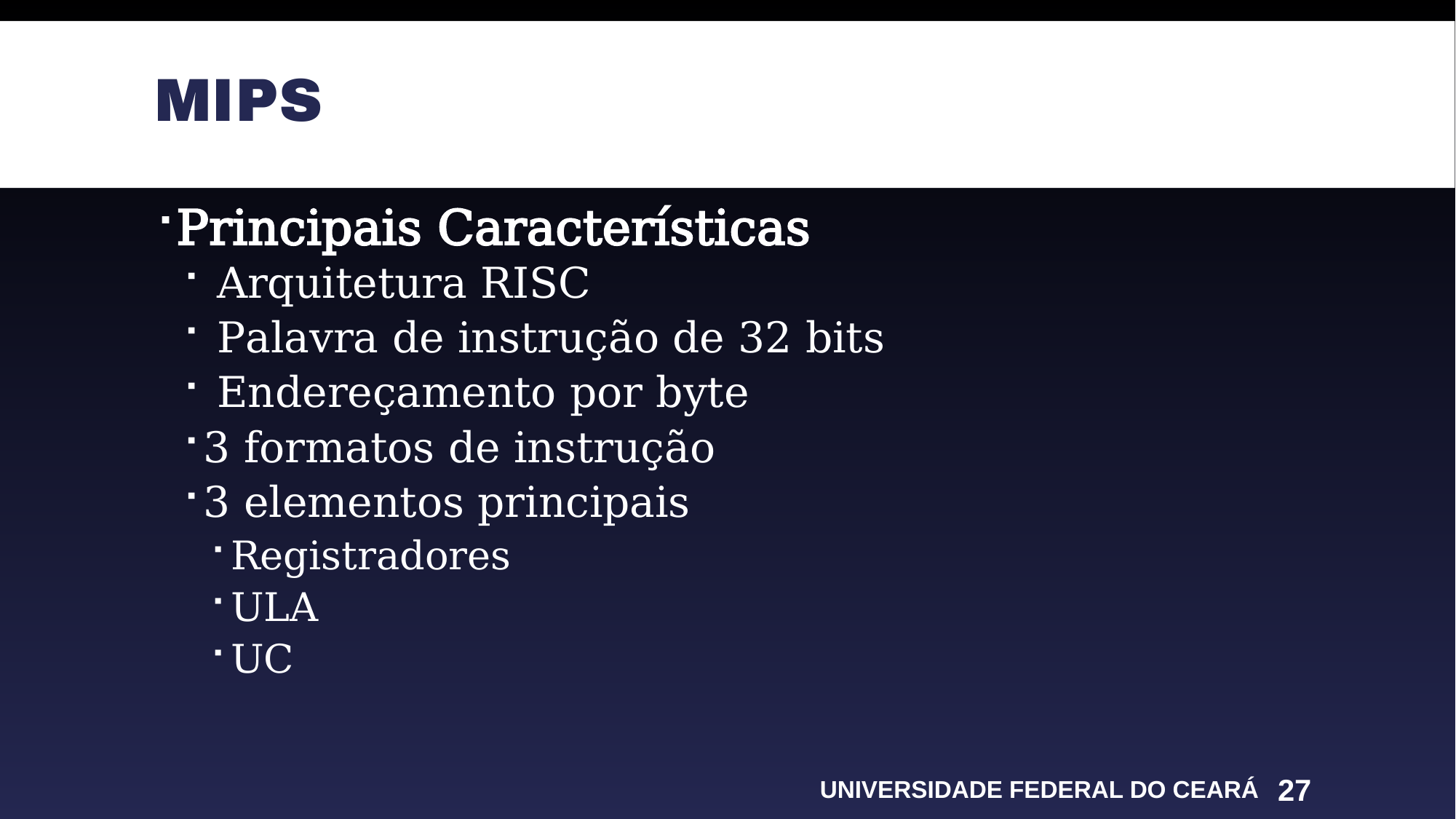

# MIPS
Principais Características
 Arquitetura RISC
 Palavra de instrução de 32 bits
 Endereçamento por byte
3 formatos de instrução
3 elementos principais
Registradores
ULA
UC

UNIVERSIDADE FEDERAL DO CEARÁ
27